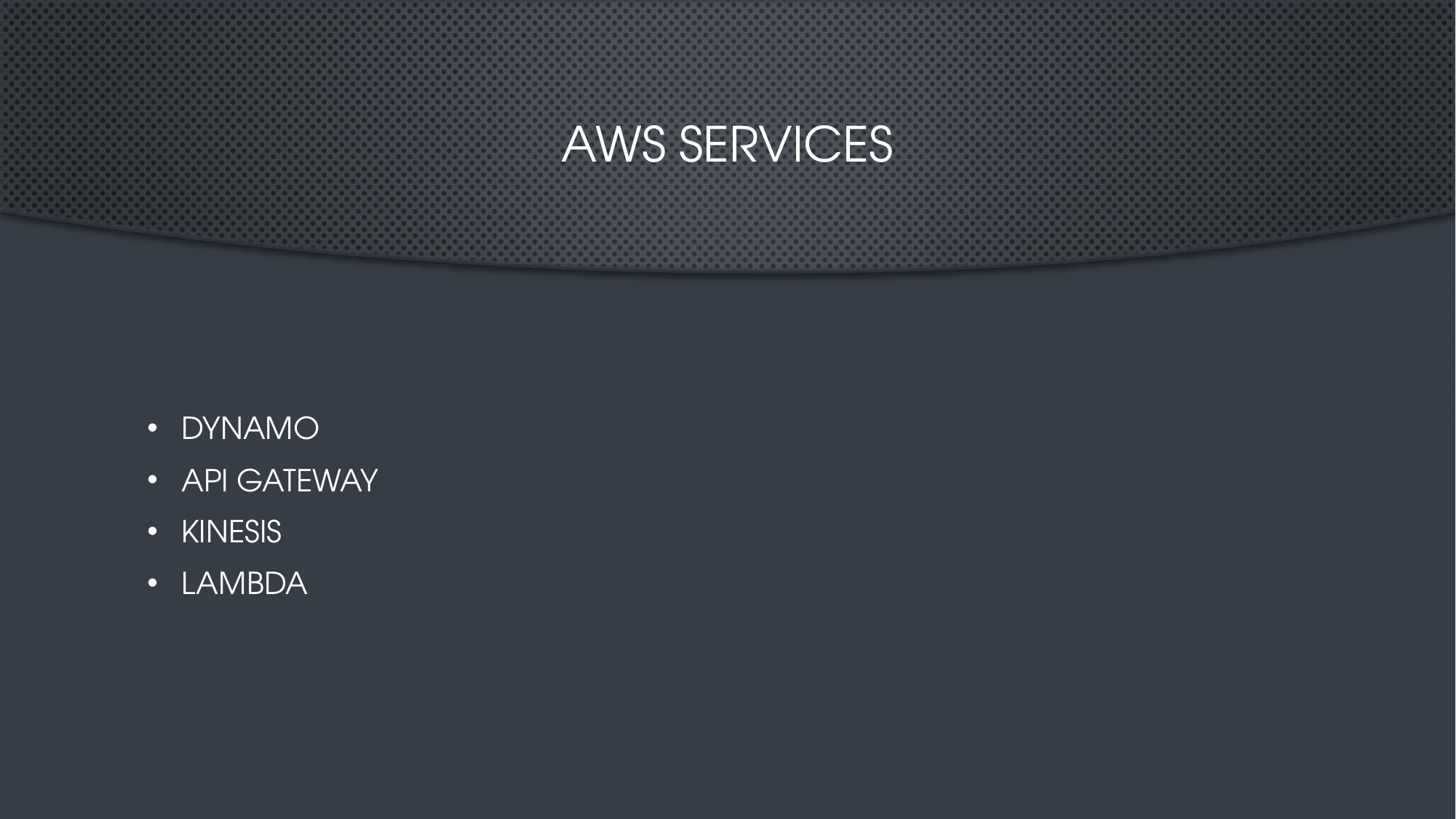

# AWS Services
Dynamo
API Gateway
Kinesis
Lambda